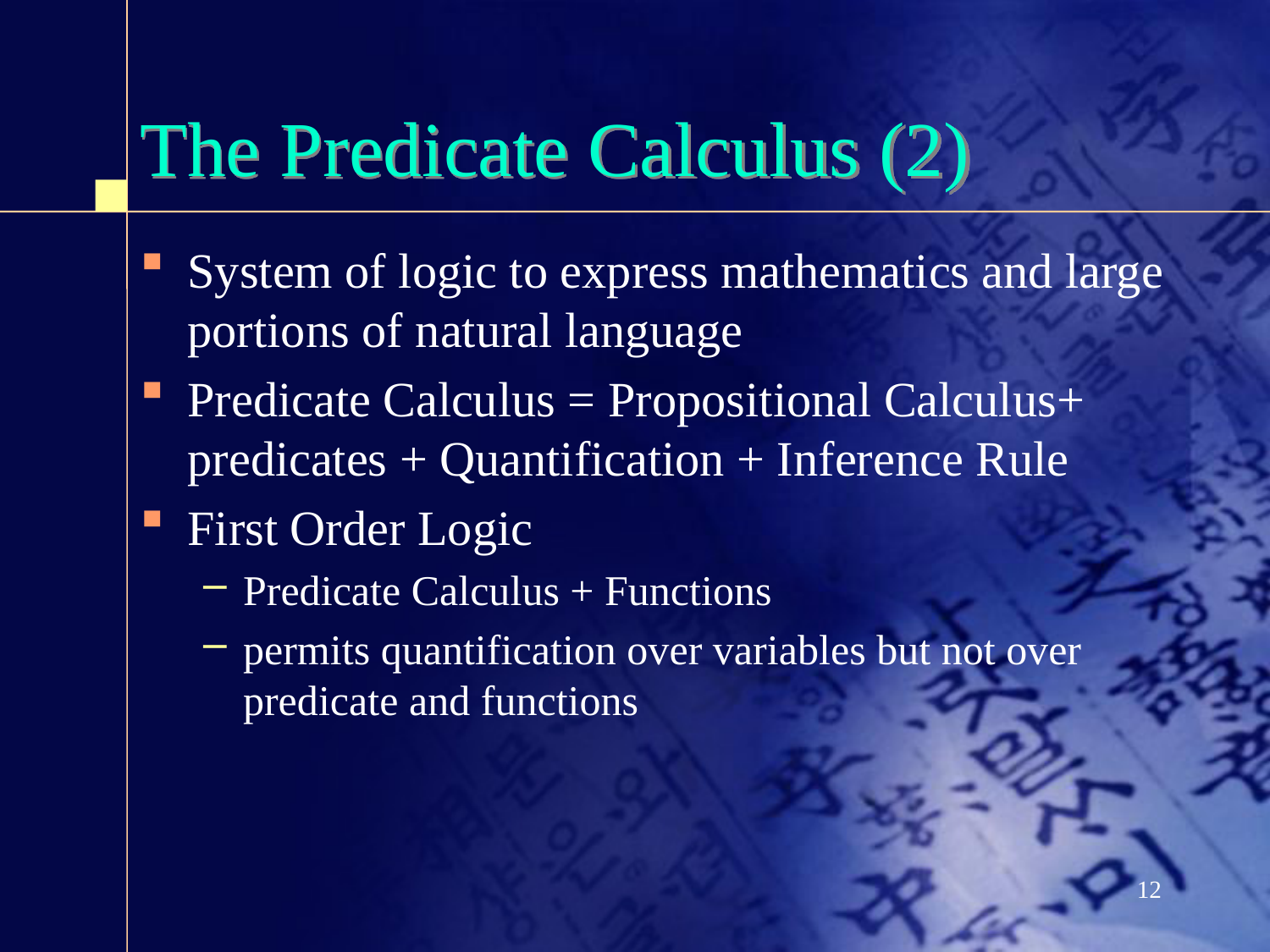

# The Predicate Calculus (2)
System of logic to express mathematics and large portions of natural language
Predicate Calculus = Propositional Calculus+ predicates + Quantification + Inference Rule
First Order Logic
Predicate Calculus + Functions
permits quantification over variables but not over predicate and functions
12